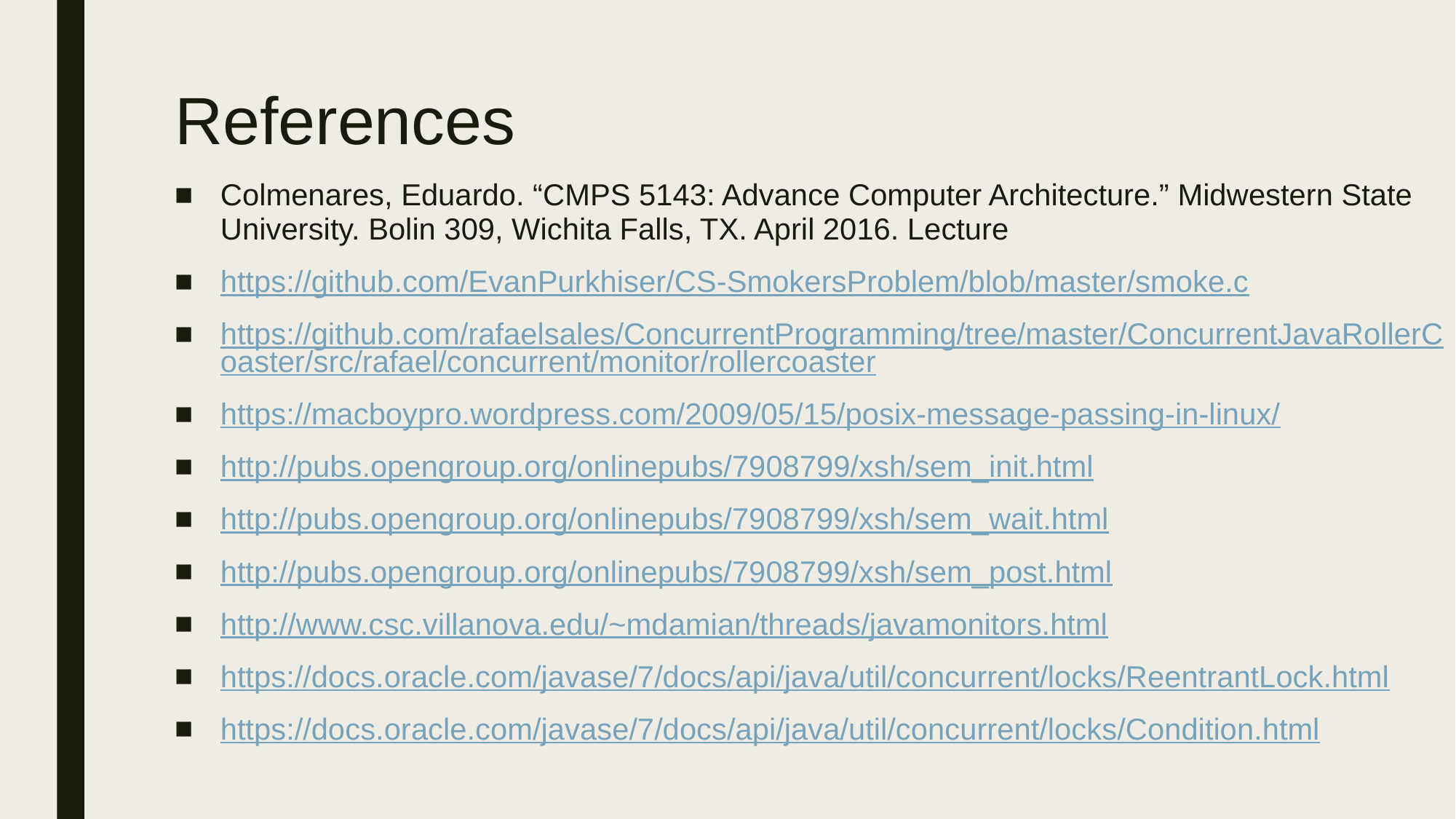

# References
Colmenares, Eduardo. “CMPS 5143: Advance Computer Architecture.” Midwestern State University. Bolin 309, Wichita Falls, TX. April 2016. Lecture
https://github.com/EvanPurkhiser/CS-SmokersProblem/blob/master/smoke.c
https://github.com/rafaelsales/ConcurrentProgramming/tree/master/ConcurrentJavaRollerCoaster/src/rafael/concurrent/monitor/rollercoaster
https://macboypro.wordpress.com/2009/05/15/posix-message-passing-in-linux/
http://pubs.opengroup.org/onlinepubs/7908799/xsh/sem_init.html
http://pubs.opengroup.org/onlinepubs/7908799/xsh/sem_wait.html
http://pubs.opengroup.org/onlinepubs/7908799/xsh/sem_post.html
http://www.csc.villanova.edu/~mdamian/threads/javamonitors.html
https://docs.oracle.com/javase/7/docs/api/java/util/concurrent/locks/ReentrantLock.html
https://docs.oracle.com/javase/7/docs/api/java/util/concurrent/locks/Condition.html